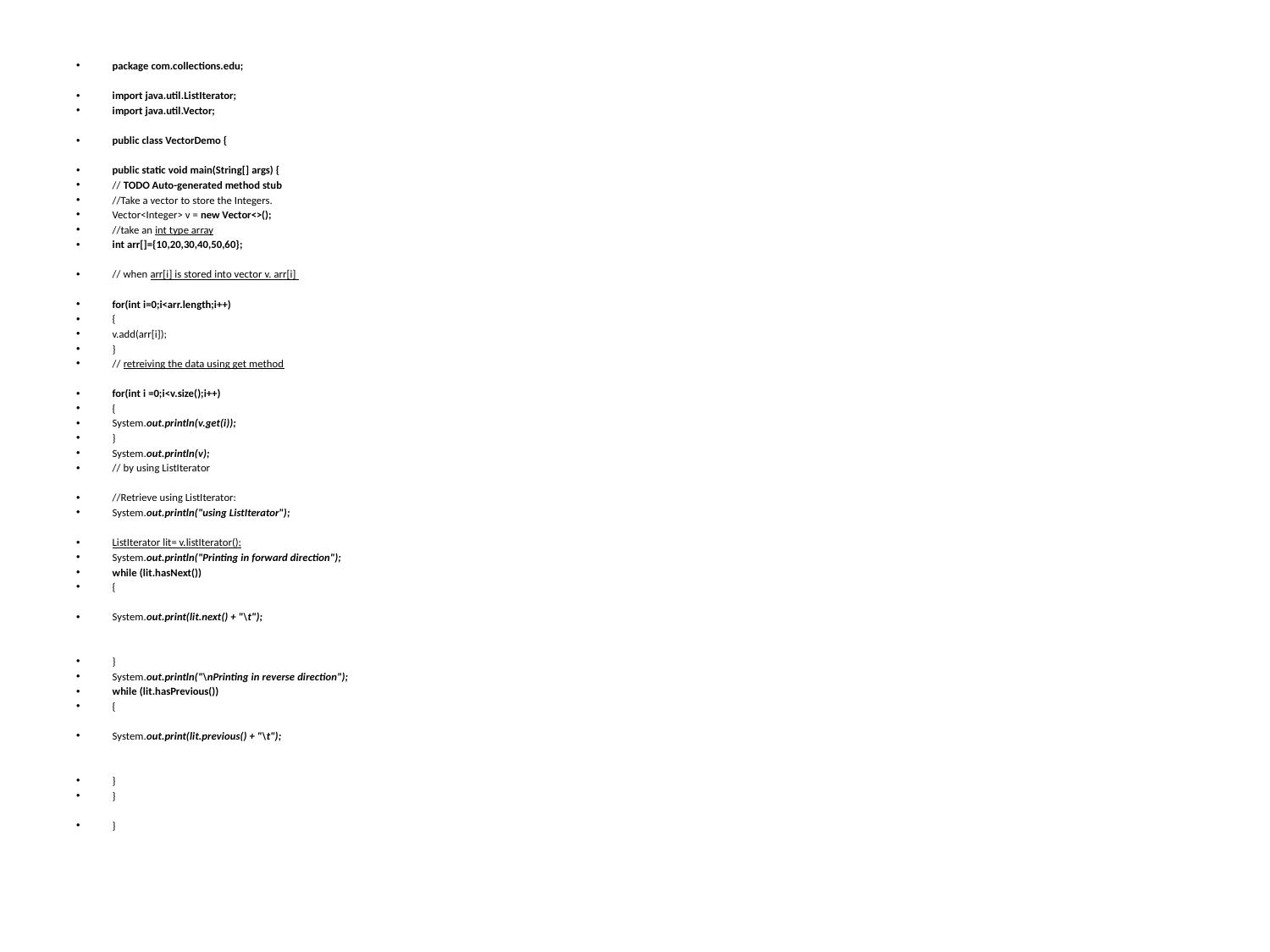

#
package com.collections.edu;

import java.util.ListIterator;
import java.util.Vector;

public class VectorDemo {

public static void main(String[] args) {
// TODO Auto-generated method stub
//Take a vector to store the Integers.
Vector<Integer> v = new Vector<>();
//take an int type array
int arr[]={10,20,30,40,50,60};

// when arr[i] is stored into vector v. arr[i]

for(int i=0;i<arr.length;i++)
{
v.add(arr[i]);
}
// retreiving the data using get method

for(int i =0;i<v.size();i++)
{
System.out.println(v.get(i));
}
System.out.println(v);
// by using ListIterator

//Retrieve using ListIterator:
System.out.println("using ListIterator");

ListIterator lit= v.listIterator();
System.out.println("Printing in forward direction");
while (lit.hasNext())
{

System.out.print(lit.next() + "\t");

}
System.out.println("\nPrinting in reverse direction");
while (lit.hasPrevious())
{

System.out.print(lit.previous() + "\t");

}
}

}